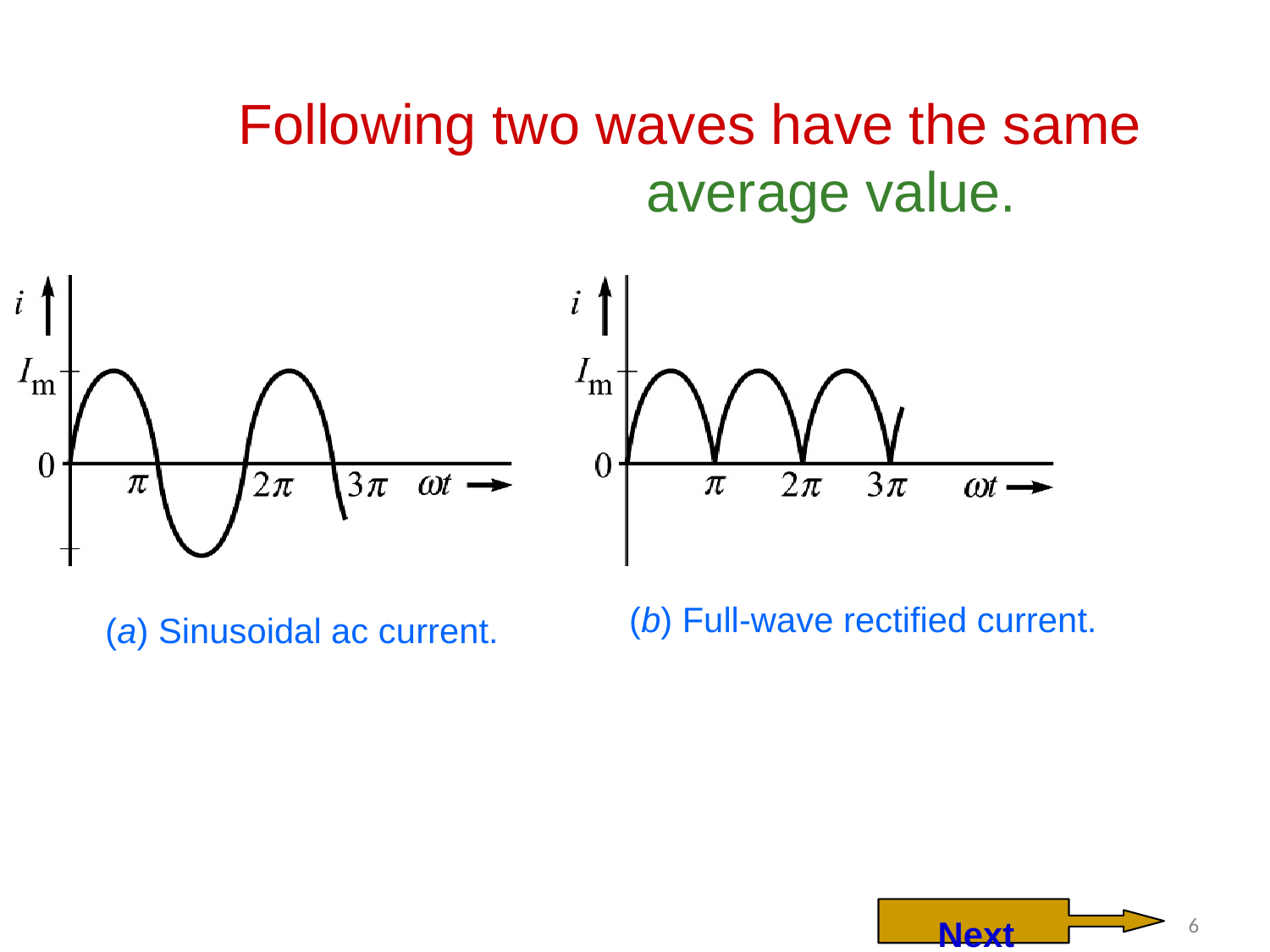

# Following two waves have the same  average value.

(b) Full-wave rectified current.
(a) Sinusoidal ac current.

Next
6